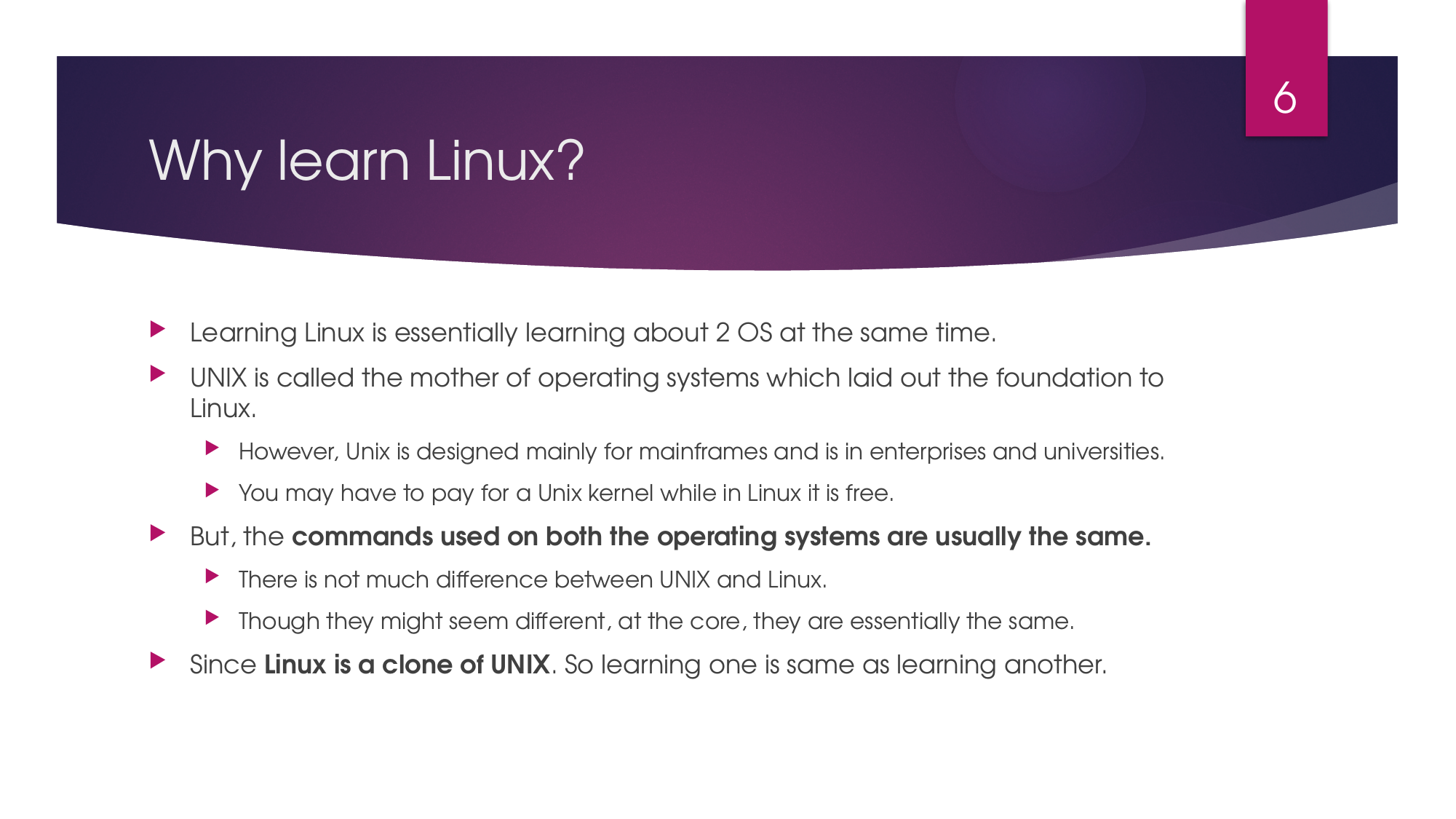

6
# Why learn Linux?
Learning Linux is essentially learning about 2 OS at the same time.
UNIX is called the mother of operating systems which laid out the foundation to Linux.
However, Unix is designed mainly for mainframes and is in enterprises and universities.
You may have to pay for a Unix kernel while in Linux it is free.
But, the commands used on both the operating systems are usually the same.
There is not much difference between UNIX and Linux.
Though they might seem different, at the core, they are essentially the same.
Since Linux is a clone of UNIX. So learning one is same as learning another.